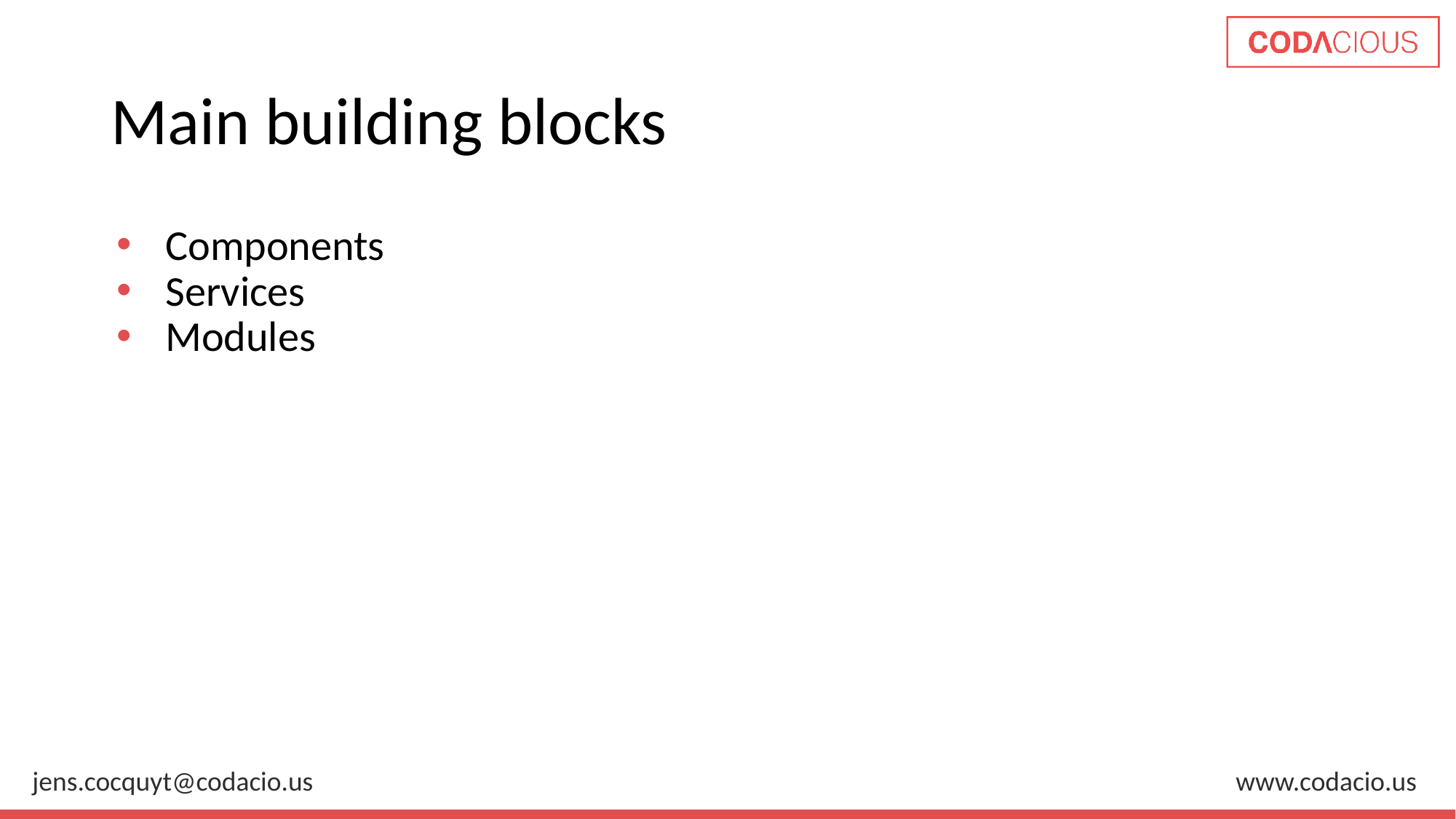

# Main building blocks
Components
Services
Modules